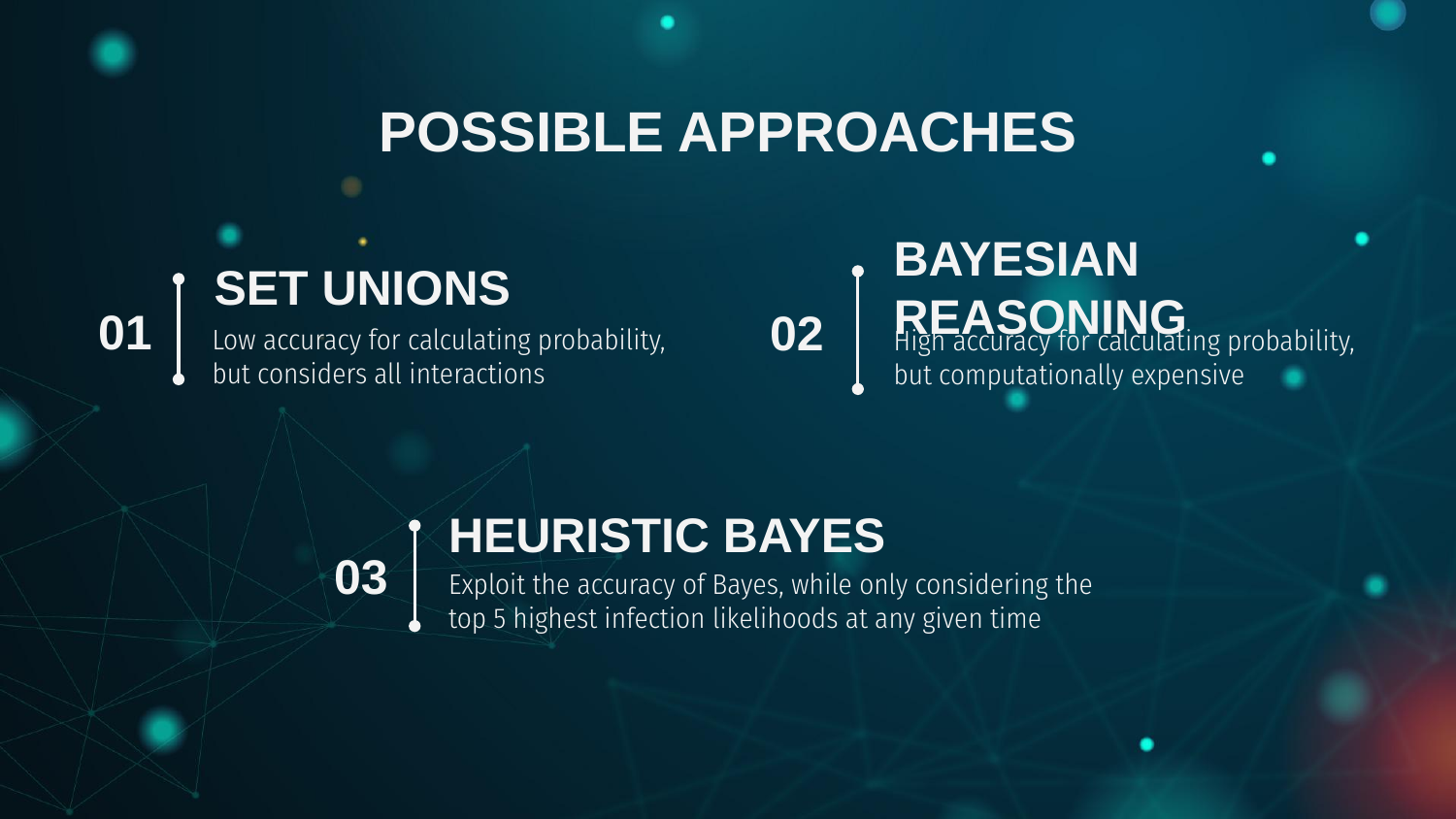

POSSIBLE APPROACHES
# SET UNIONS
BAYESIAN REASONING
01
02
Low accuracy for calculating probability, but considers all interactions
High accuracy for calculating probability, but computationally expensive
HEURISTIC BAYES
03
Exploit the accuracy of Bayes, while only considering the top 5 highest infection likelihoods at any given time